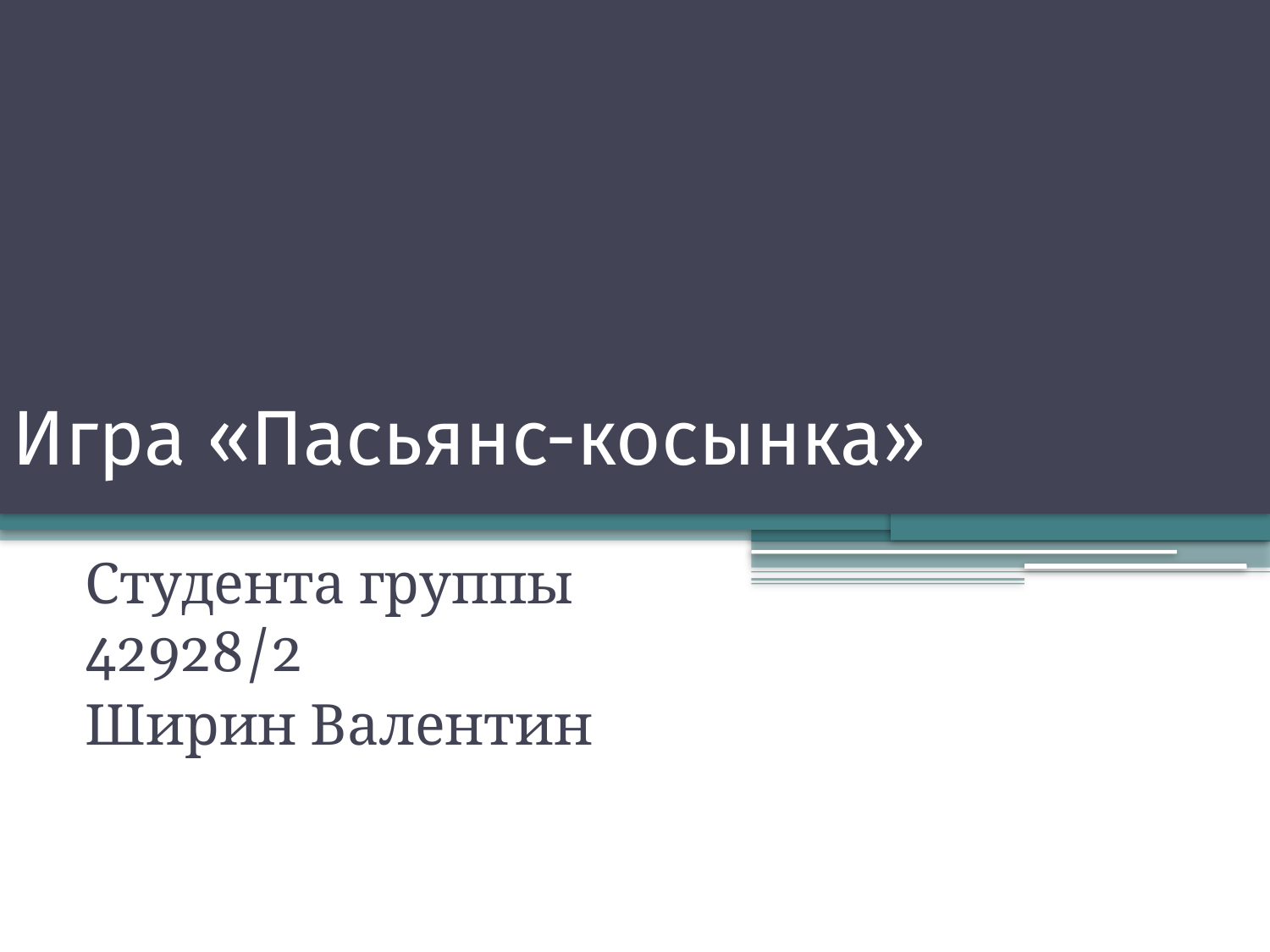

# Игра «Пасьянс-косынка»
Студента группы 42928/2
Ширин Валентин